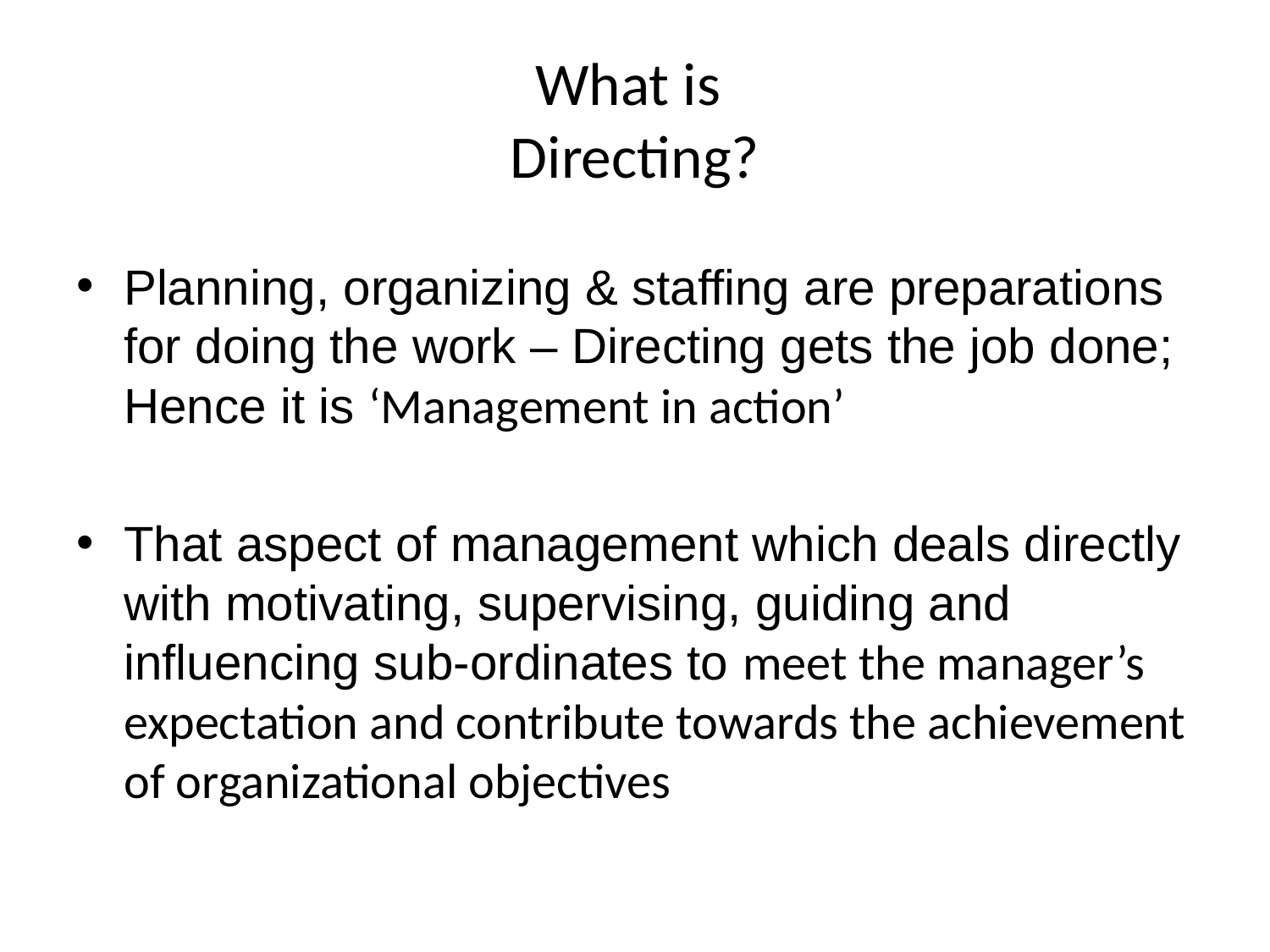

# What is Directing?

Planning, organizing & staffing are preparations for doing the work – Directing gets the job done; Hence it is ‘Management in action’

That aspect of management which deals directly with motivating, supervising, guiding and influencing sub-ordinates to meet the manager’s expectation and contribute towards the achievement of organizational objectives